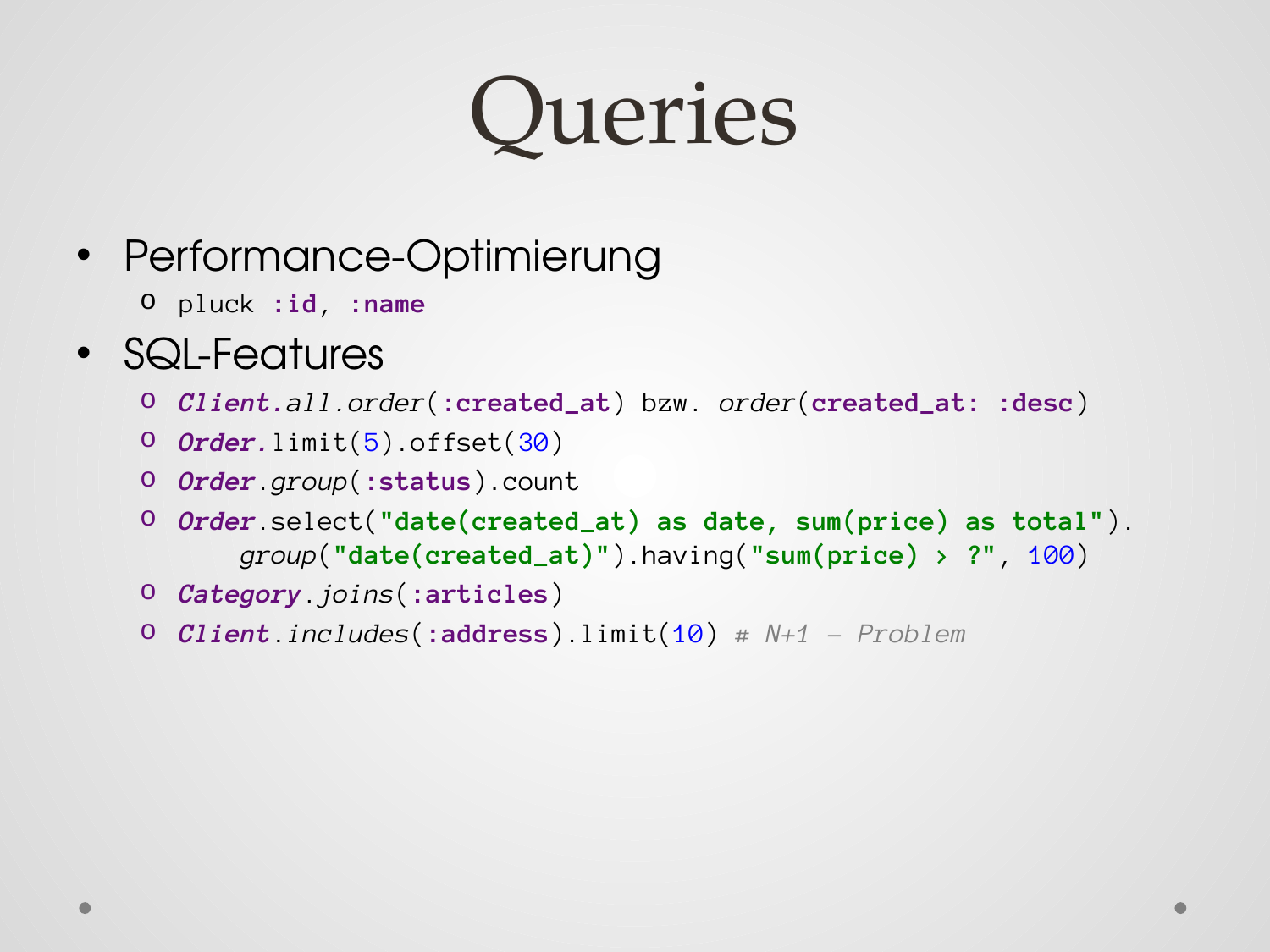

# Queries
Performance-Optimierung
pluck :id, :name
SQL-Features
Client.all.order(:created_at) bzw. order(created_at: :desc)
Order.limit(5).offset(30)
Order.group(:status).count
Order.select("date(created_at) as date, sum(price) as total").
    group("date(created_at)").having("sum(price) > ?", 100)
Category.joins(:articles)
Client.includes(:address).limit(10) # N+1 – Problem